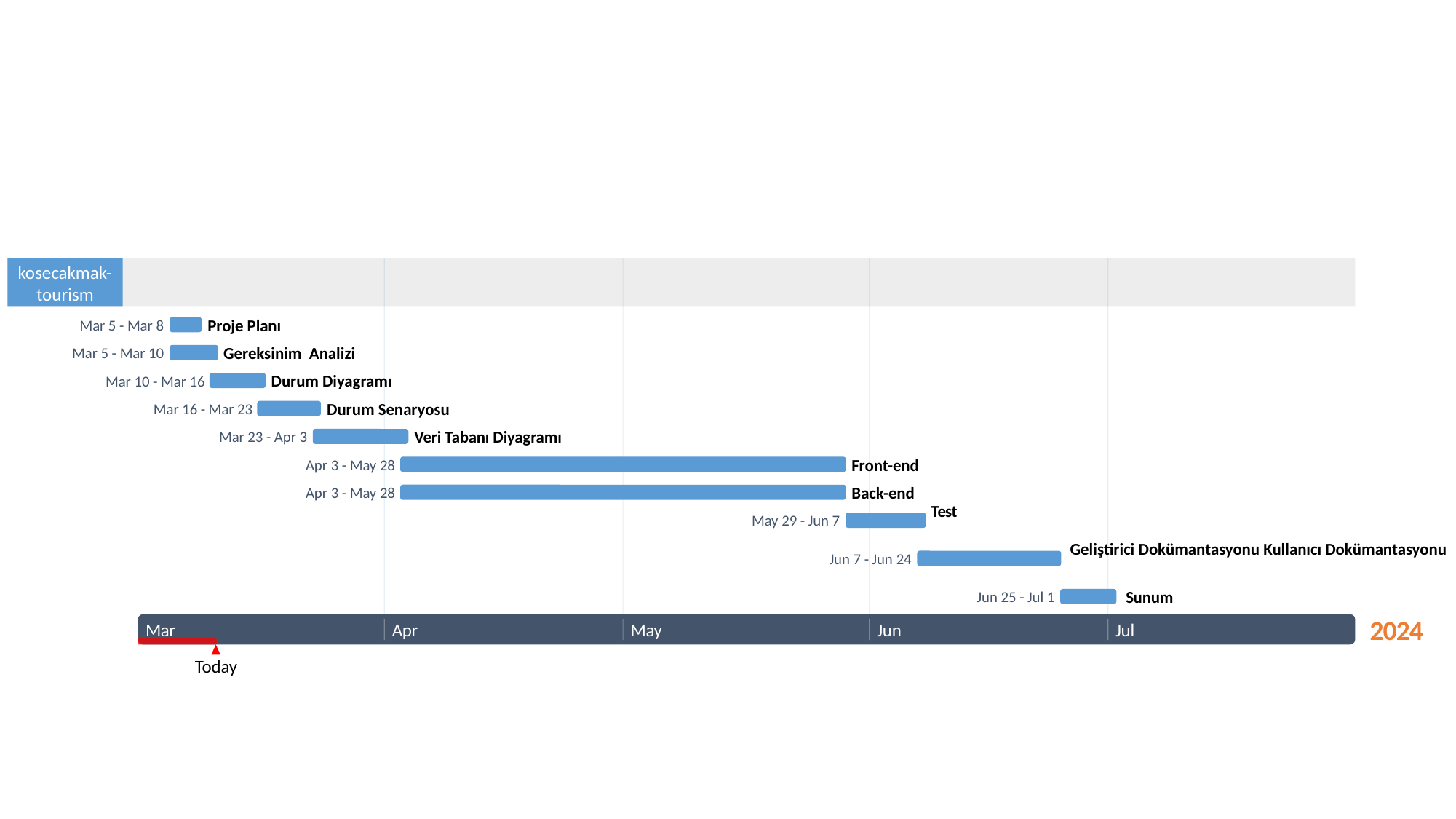

40 days
40 days
12 days
4 days
4 days
5 days
5 days
8 days
8 days
5 days
2024

kosecakmak-tourism
Proje Planı
Mar 5 - Mar 8

Gereksinim  Analizi
Mar 5 - Mar 10

Durum Diyagramı
Mar 10 - Mar 16

Durum Senaryosu
Mar 16 - Mar 23

Veri Tabanı Diyagramı
Mar 23 - Apr 3

Front-end
Apr 3 - May 28

Back-end
Apr 3 - May 28

Test

May 29 - Jun 7

 Geliştirici Dokümantasyonu Kullanıcı Dokümantasyonu

Jun 7 - Jun 24

 Sunum
Jun 25 - Jul 1

2024

Mar
Apr
May
Jun
Jul

Today